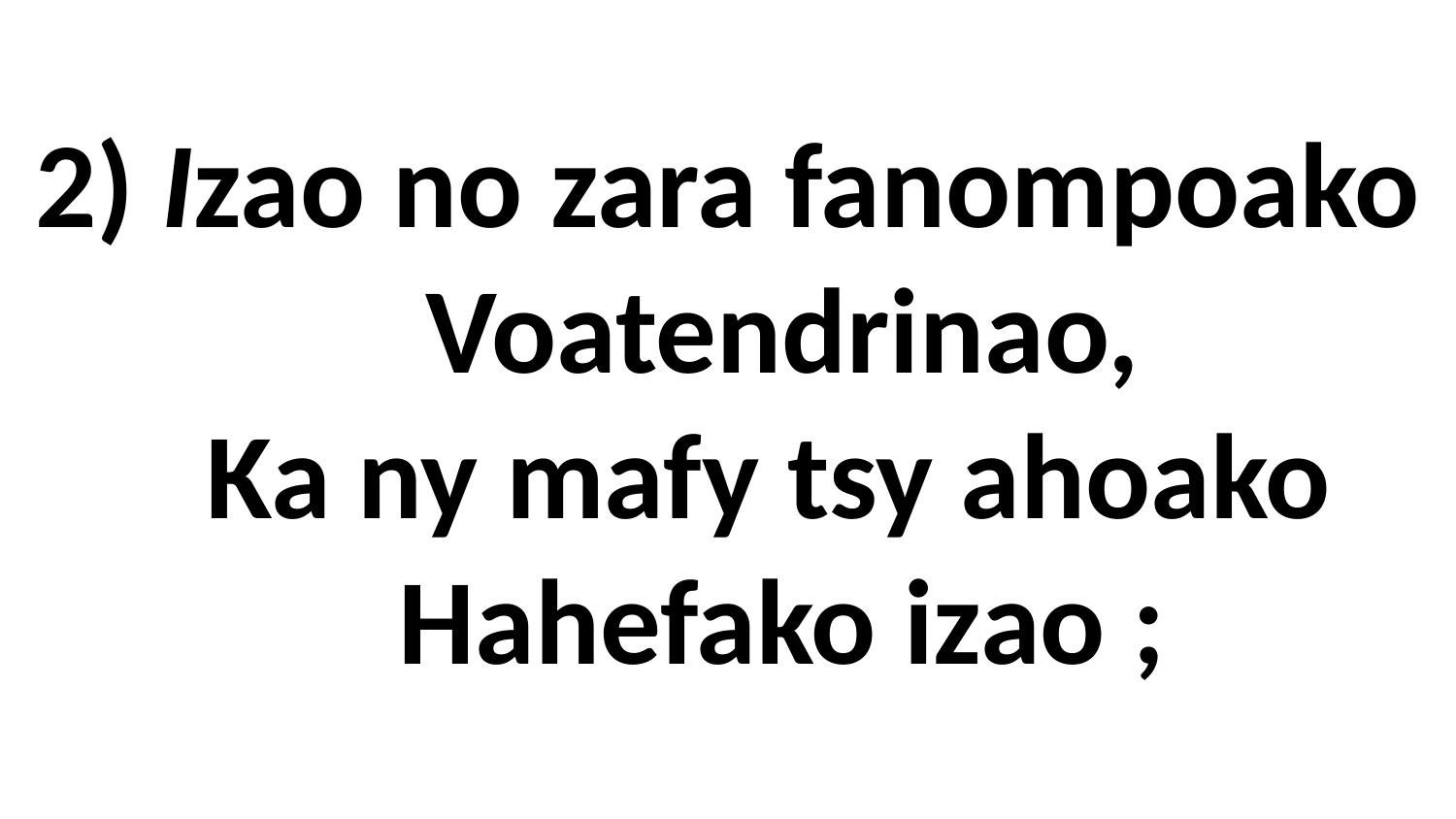

# 2) Izao no zara fanompoako Voatendrinao, Ka ny mafy tsy ahoako Hahefako izao ;